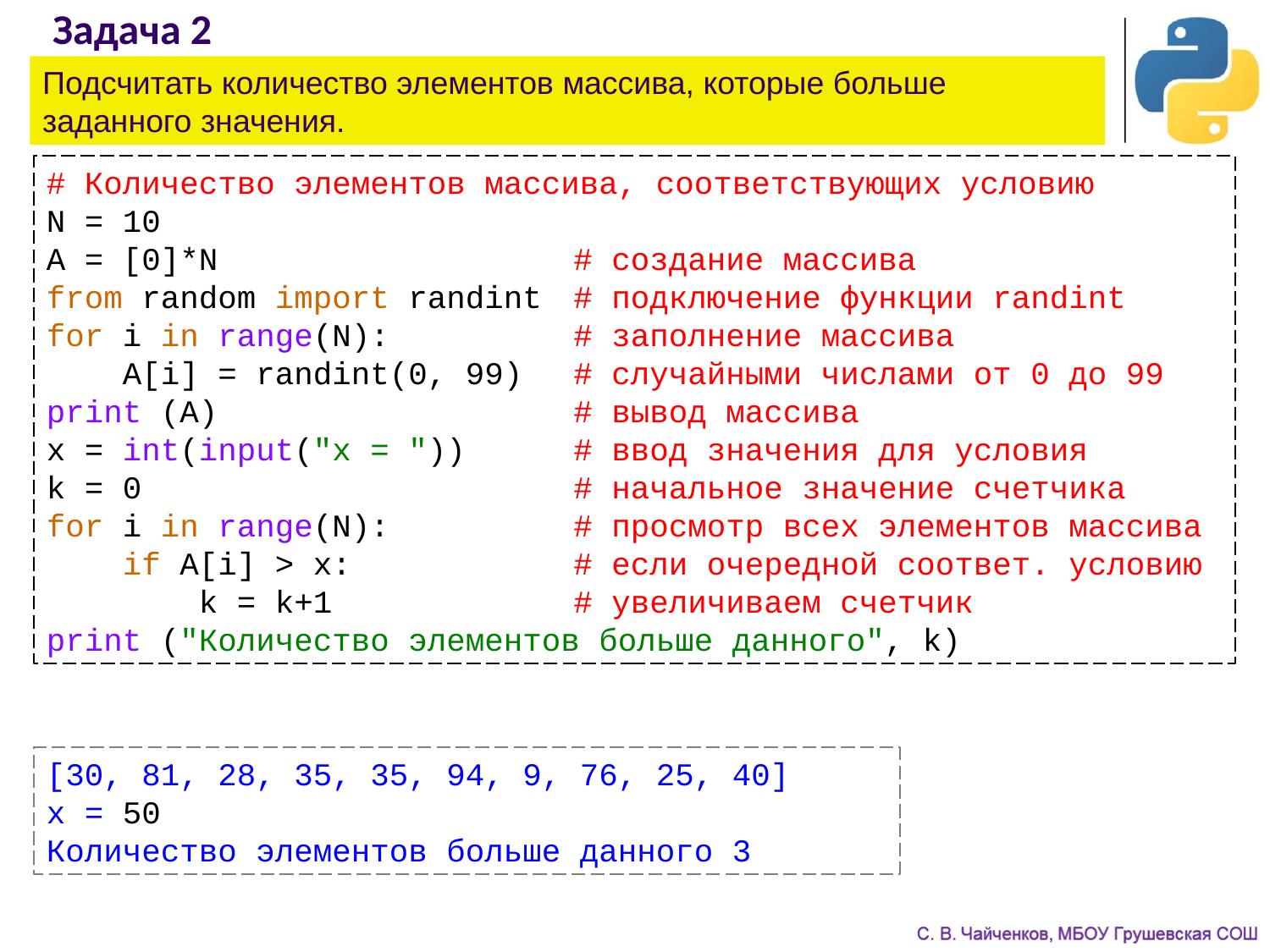

# Задача 2
Подсчитать количество элементов массива, которые больше заданного значения.
# Количество элементов массива, соответствующих условию
N = 10
A = [0]*N			 # создание массива
from random import randint	 # подключение функции randint
for i in range(N):		 # заполнение массива
    A[i] = randint(0, 99)	 # случайными числами от 0 до 99
print (A)			 # вывод массива
x = int(input("x = "))	 # ввод значения для условия
k = 0				 # начальное значение счетчика
for i in range(N):		 # просмотр всех элементов массива
    if A[i] > x:		 # если очередной соответ. условию
        k = k+1		 # увеличиваем счетчик
print ("Количество элементов больше данного", k)
[30, 81, 28, 35, 35, 94, 9, 76, 25, 40]
x = 50
Количество элементов больше данного 3